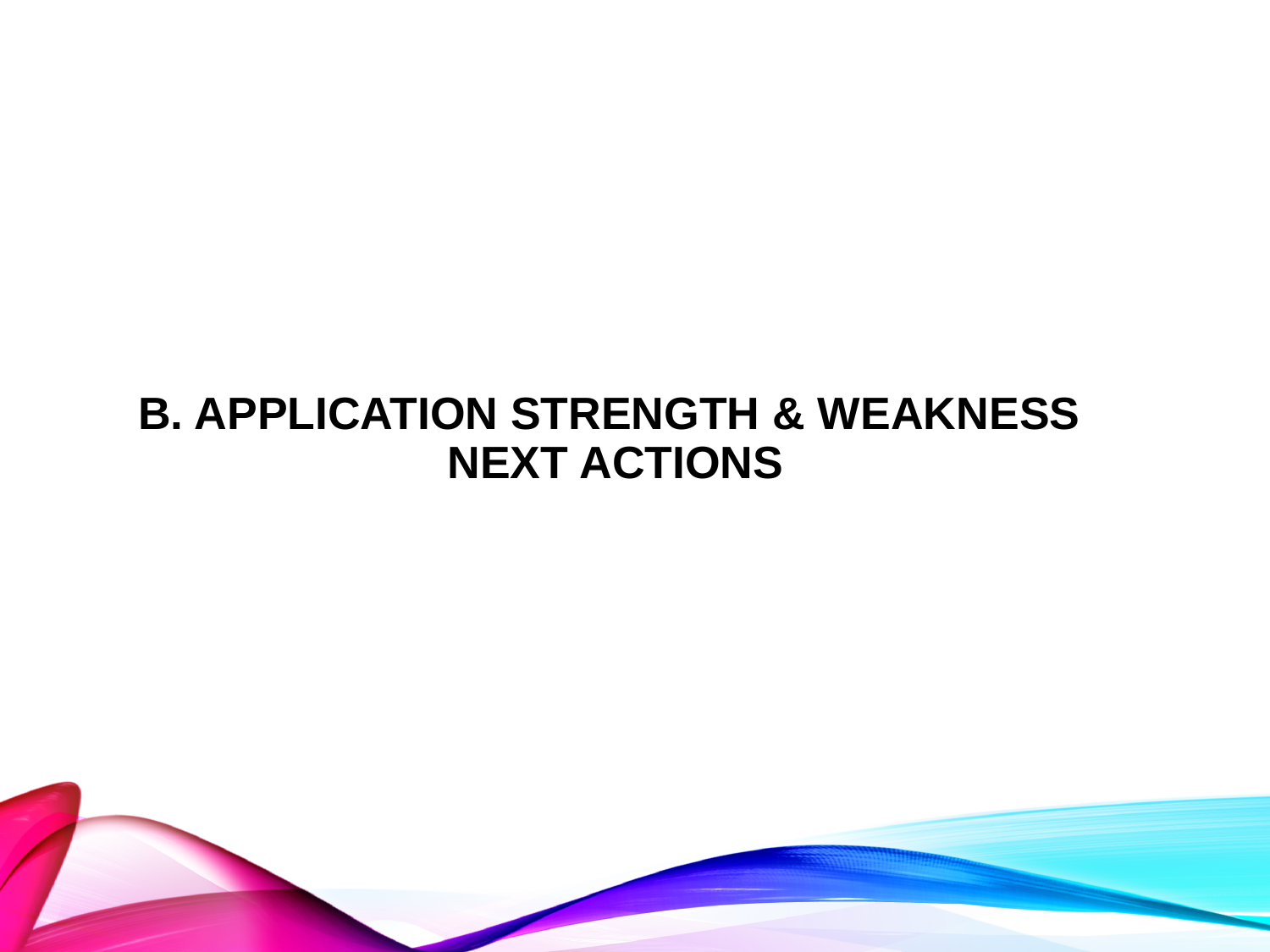

# B. APPLICATION STRENGTH & WEAKNESS NEXT ACTIONS